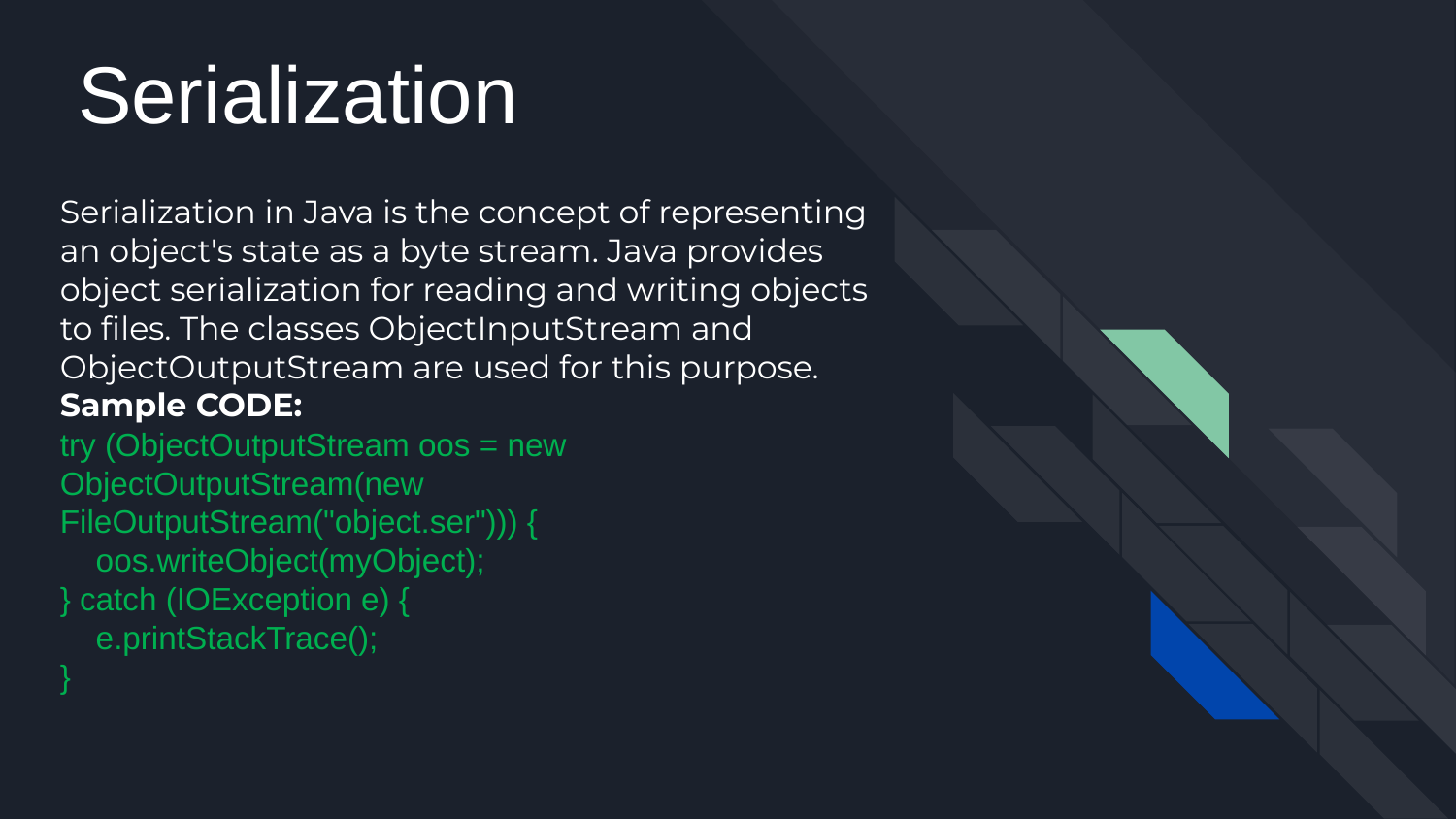

# Serialization
Serialization in Java is the concept of representing an object's state as a byte stream. Java provides object serialization for reading and writing objects to files. The classes ObjectInputStream and ObjectOutputStream are used for this purpose.
Sample CODE:
try (ObjectOutputStream oos = new ObjectOutputStream(new FileOutputStream("object.ser"))) {
    oos.writeObject(myObject);
} catch (IOException e) {
    e.printStackTrace();
}